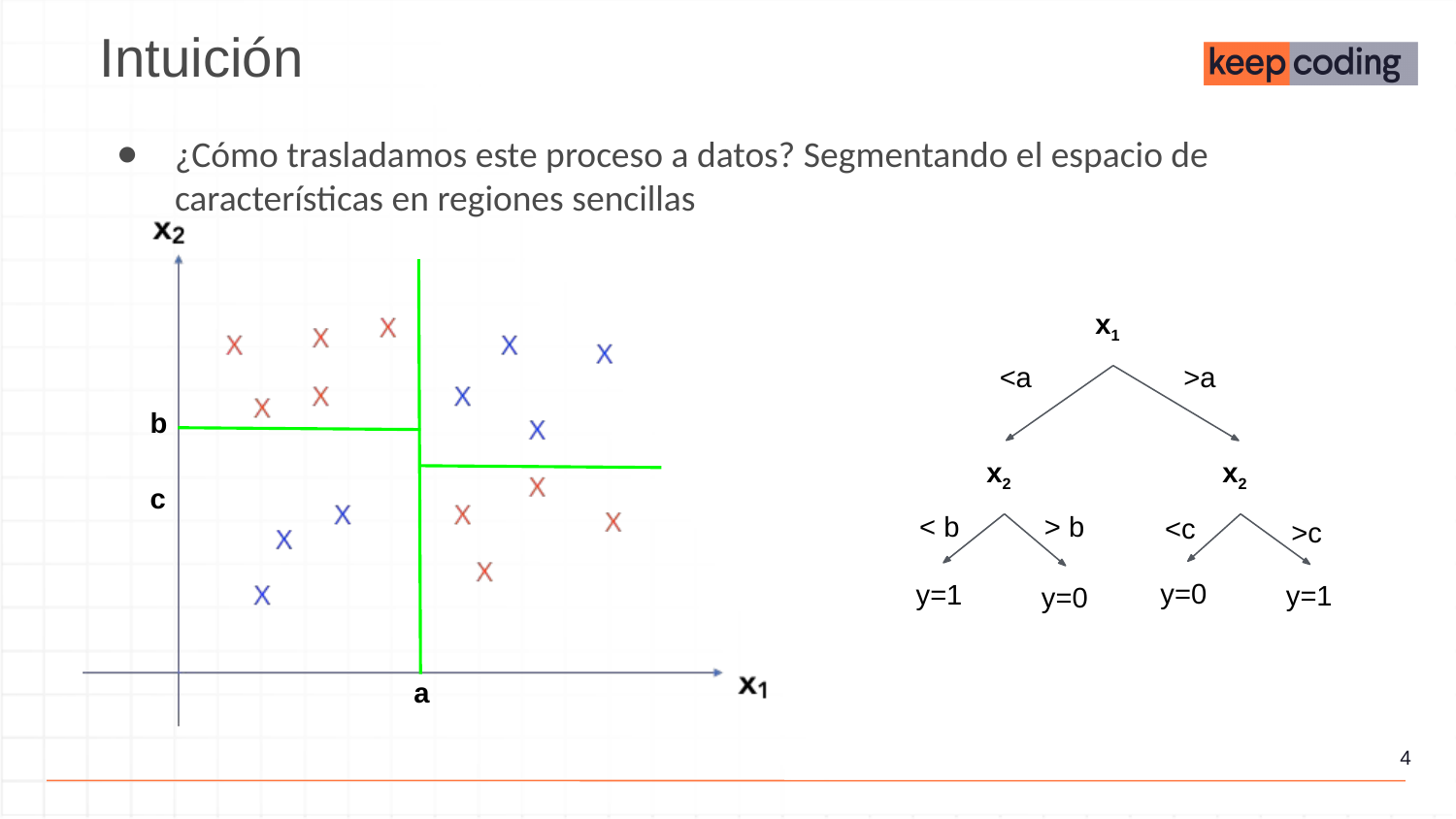

Intuición
¿Cómo trasladamos este proceso a datos? Segmentando el espacio de características en regiones sencillas

x1
<a
>a

b  c

x2
x2

< b
> b
<c
>c

y=0
y=1
y=1
y=0
a
4